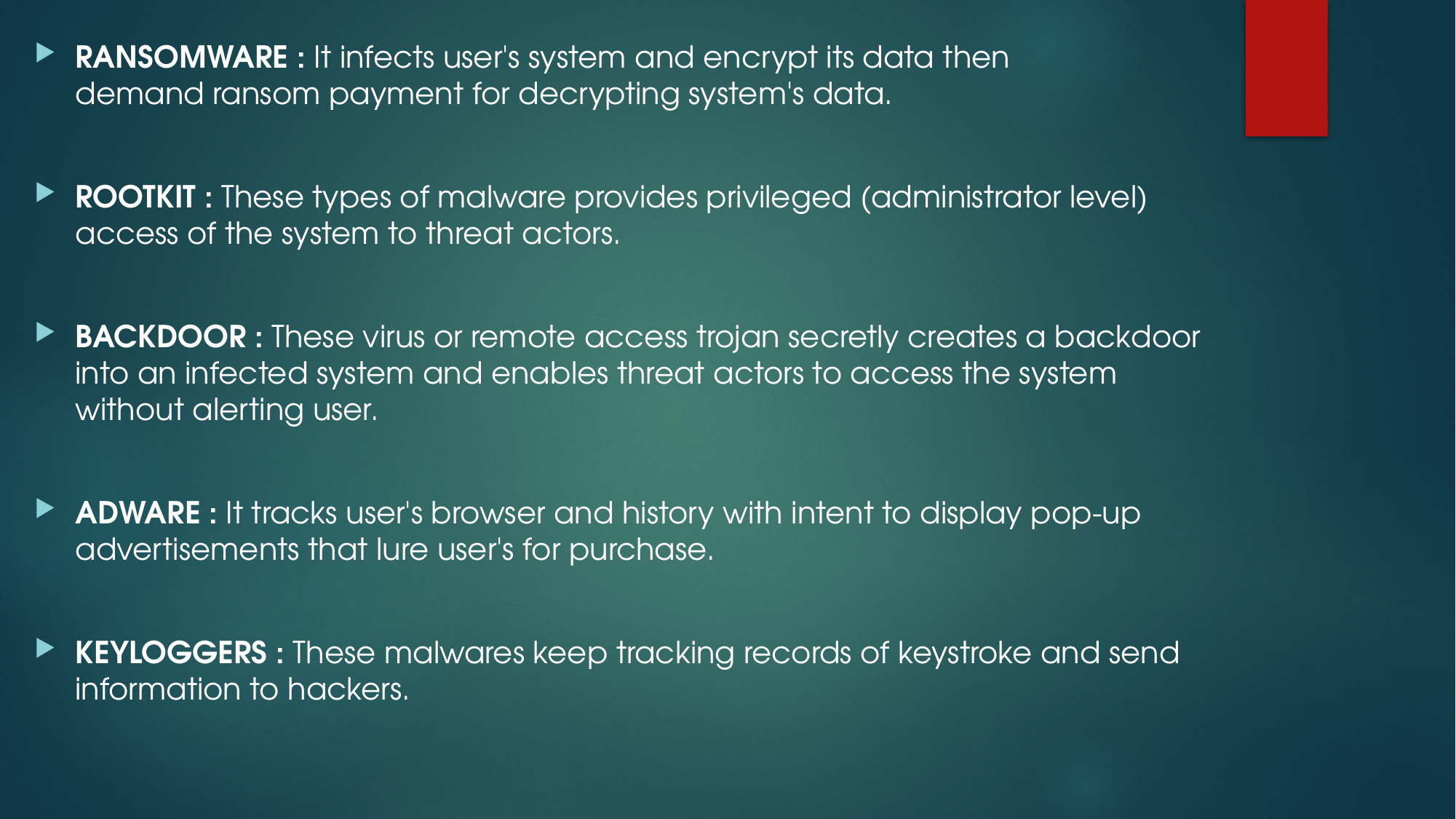

RANSOMWARE : It infects user's system and encrypt its data then demand ransom payment for decrypting system's data.

ROOTKIT : These types of malware provides privileged (administrator level) access of the system to threat actors.

BACKDOOR : These virus or remote access trojan secretly creates a backdoor into an infected system and enables threat actors to access the system without alerting user.

ADWARE : It tracks user's browser and history with intent to display pop-up advertisements that lure user's for purchase.

KEYLOGGERS : These malwares keep tracking records of keystroke and send information to hackers.